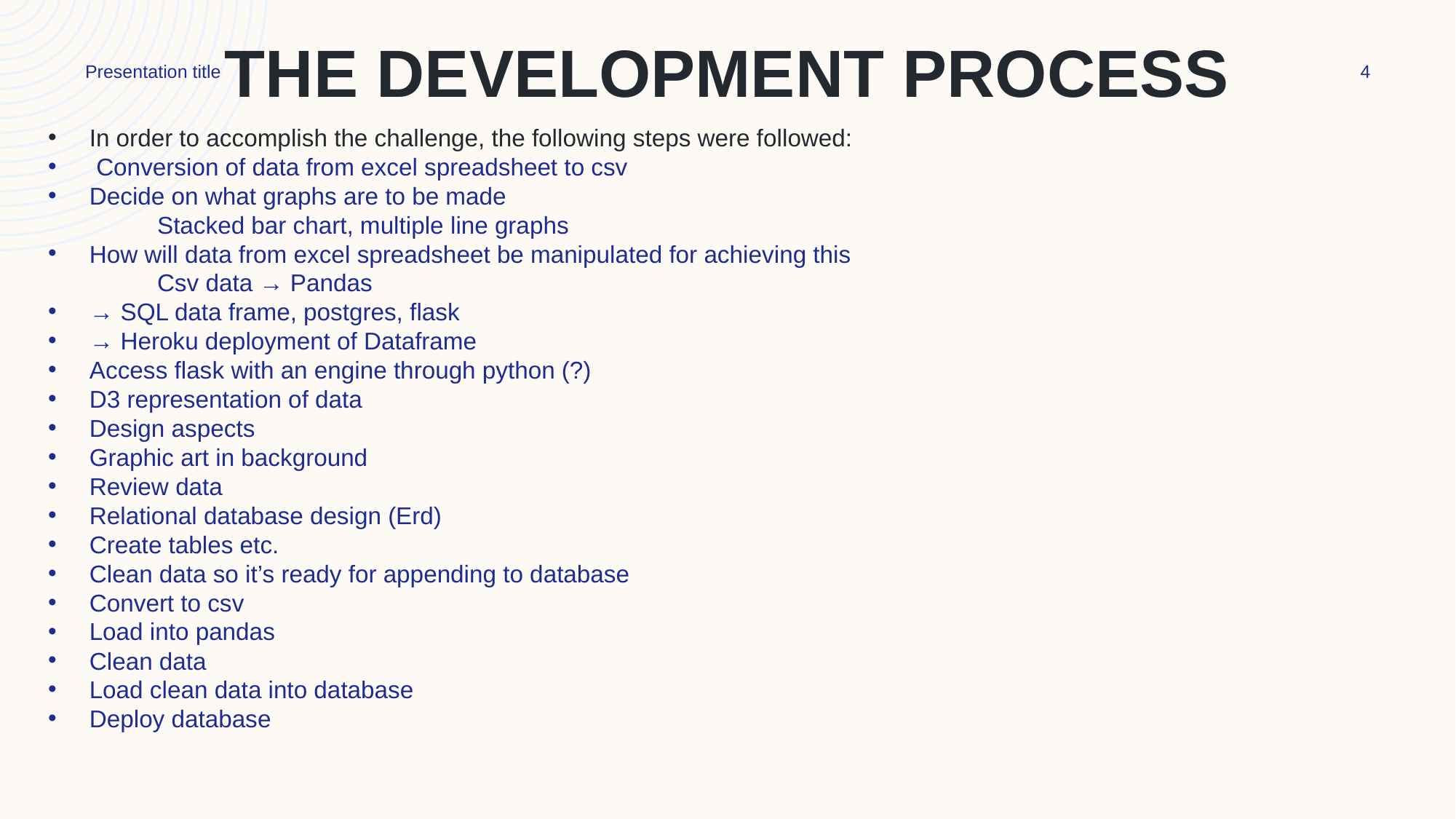

# The development process
Presentation title
4
In order to accomplish the challenge, the following steps were followed:
 Conversion of data from excel spreadsheet to csv
Decide on what graphs are to be made
	Stacked bar chart, multiple line graphs
How will data from excel spreadsheet be manipulated for achieving this
	Csv data → Pandas
→ SQL data frame, postgres, flask
→ Heroku deployment of Dataframe
Access flask with an engine through python (?)
D3 representation of data
Design aspects
Graphic art in background
Review data
Relational database design (Erd)
Create tables etc.
Clean data so it’s ready for appending to database
Convert to csv
Load into pandas
Clean data
Load clean data into database
Deploy database